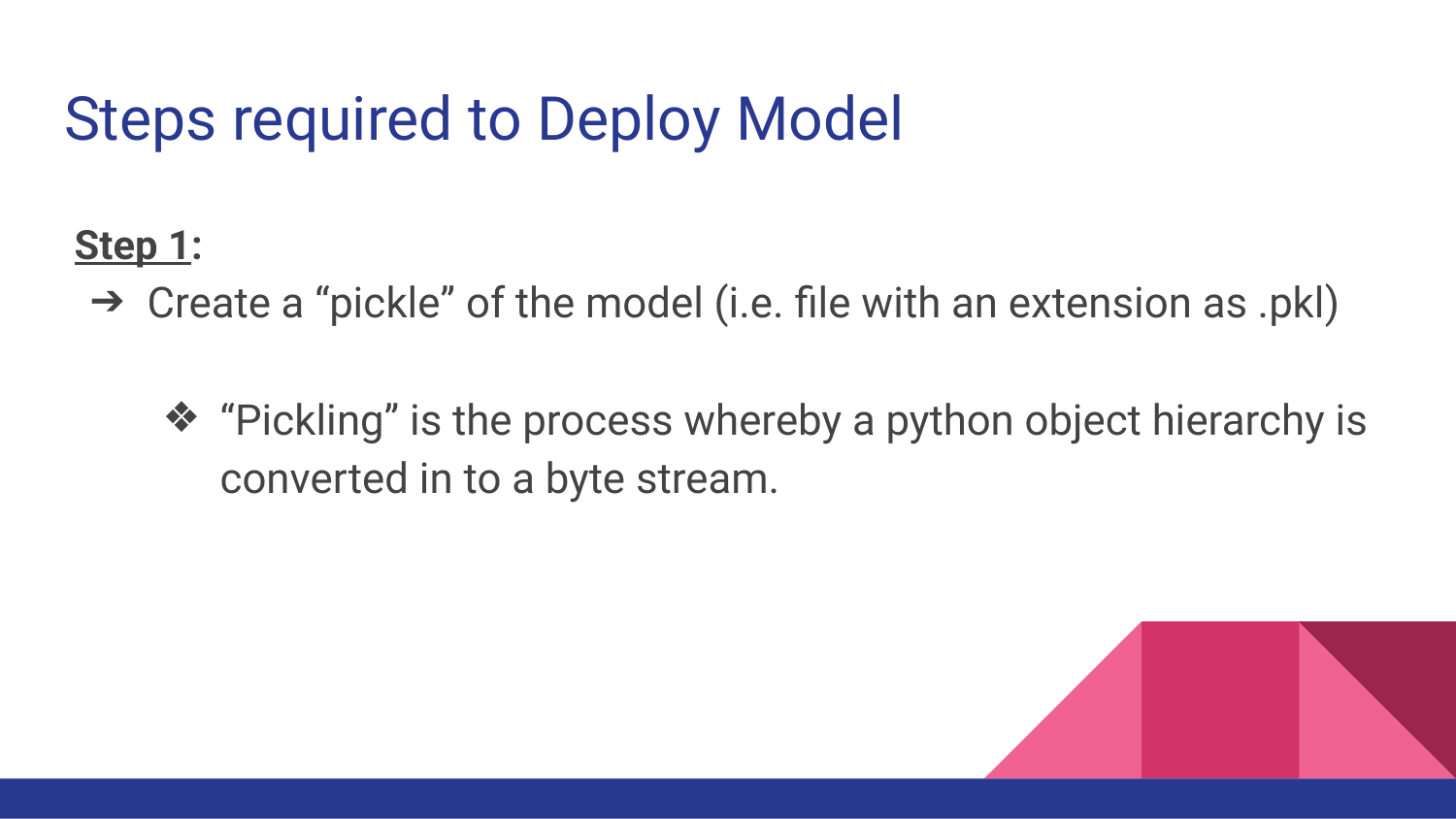

# Steps required to Deploy Model

Step 1:
Create a “pickle” of the model (i.e. file with an extension as .pkl)

“Pickling” is the process whereby a python object hierarchy is converted in to a byte stream.